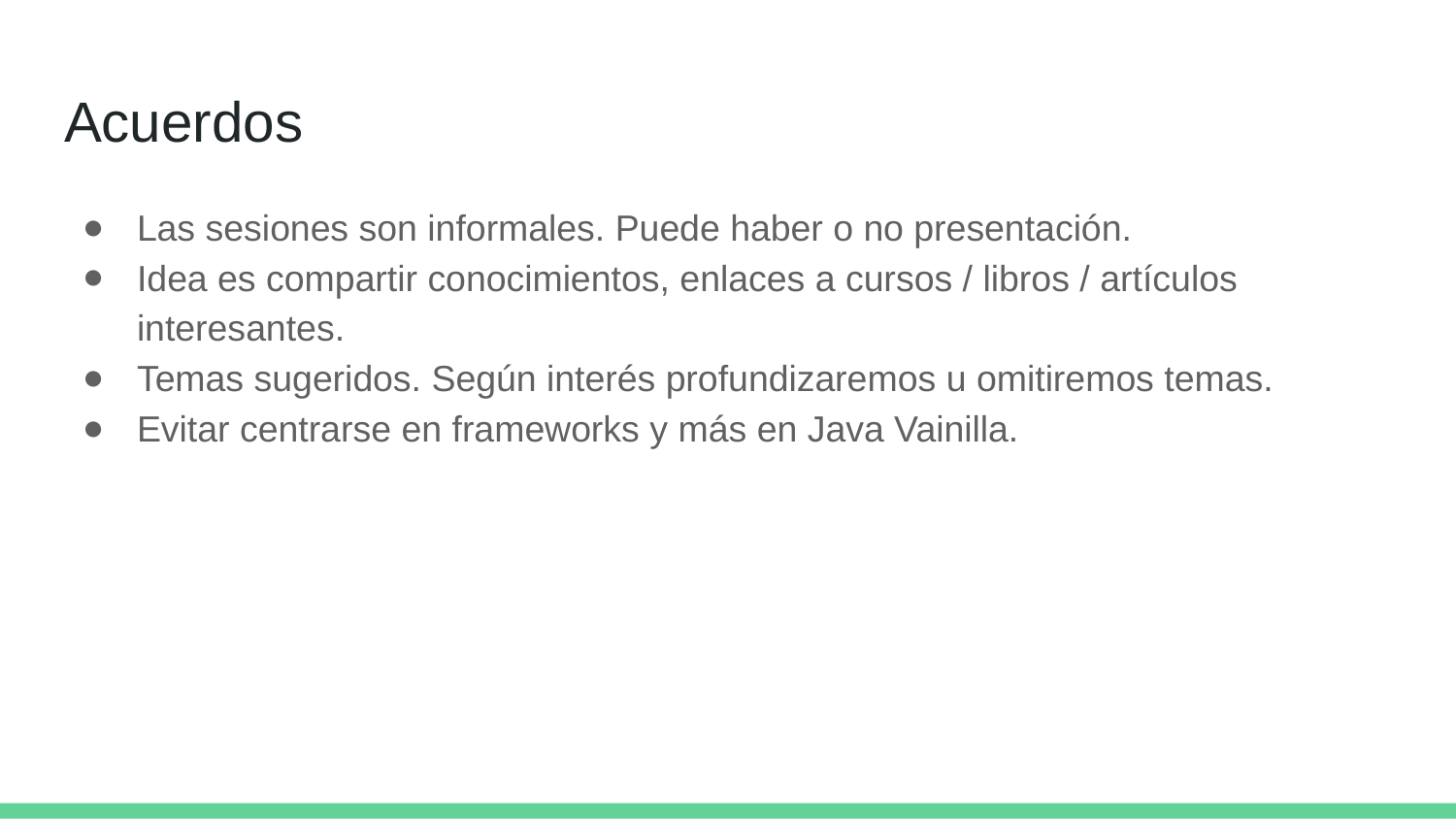

# Acuerdos
Las sesiones son informales. Puede haber o no presentación.
Idea es compartir conocimientos, enlaces a cursos / libros / artículos interesantes.
Temas sugeridos. Según interés profundizaremos u omitiremos temas.
Evitar centrarse en frameworks y más en Java Vainilla.